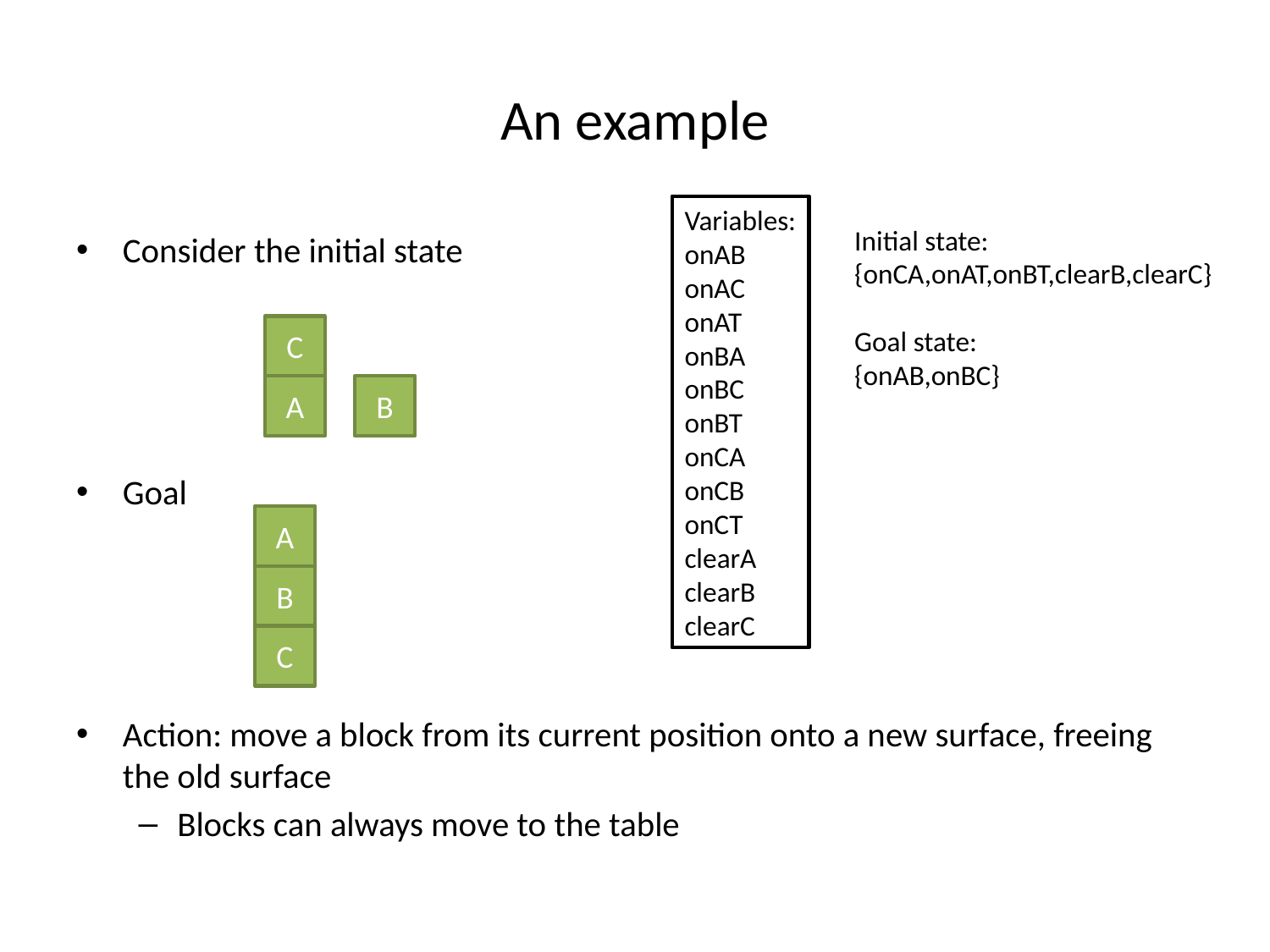

# An example
Variables:
onAB
onAC
onAT
onBA
onBC
onBT
onCA
onCB
onCT
clearA
clearB
clearC
Initial state:
{onCA,onAT,onBT,clearB,clearC}

Goal state:
{onAB,onBC}
Consider the initial state

Goal

Action: move a block from its current position onto a new surface, freeing the old surface
Blocks can always move to the table
C
A
B
A
B
C